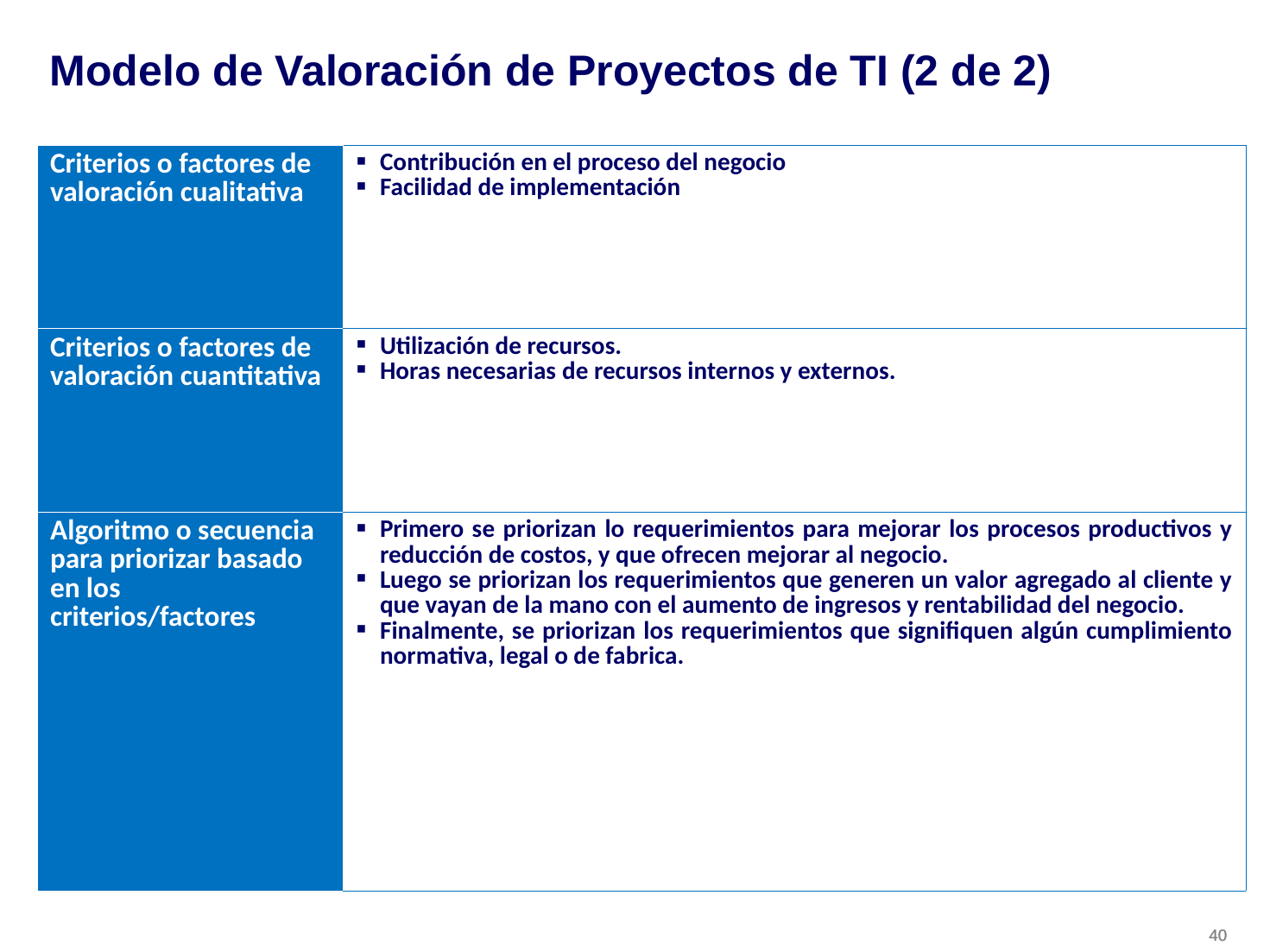

# Modelo de Valoración de Proyectos de TI (2 de 2)
| Criterios o factores de valoración cualitativa | Contribución en el proceso del negocio Facilidad de implementación |
| --- | --- |
| Criterios o factores de valoración cuantitativa | Utilización de recursos. Horas necesarias de recursos internos y externos. |
| Algoritmo o secuencia para priorizar basado en los criterios/factores | Primero se priorizan lo requerimientos para mejorar los procesos productivos y reducción de costos, y que ofrecen mejorar al negocio. Luego se priorizan los requerimientos que generen un valor agregado al cliente y que vayan de la mano con el aumento de ingresos y rentabilidad del negocio. Finalmente, se priorizan los requerimientos que signifiquen algún cumplimiento normativa, legal o de fabrica. |